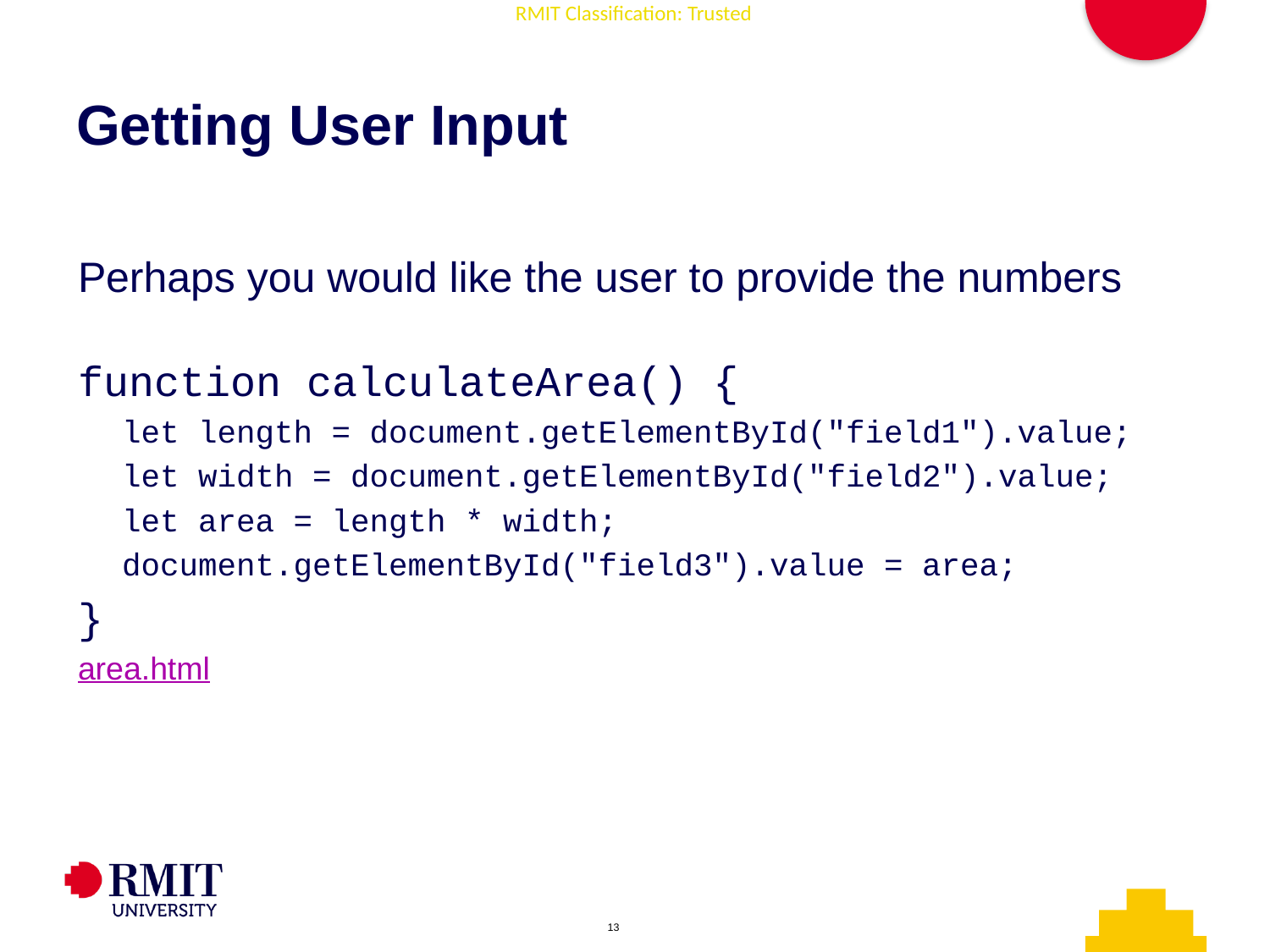

# Getting User Input
Perhaps you would like the user to provide the numbers

function calculateArea() {
let length = document.getElementById("field1").value;
let width = document.getElementById("field2").value;
let area = length * width;
document.getElementById("field3").value = area;
}
area.html

AD006 Associate Degree in IT